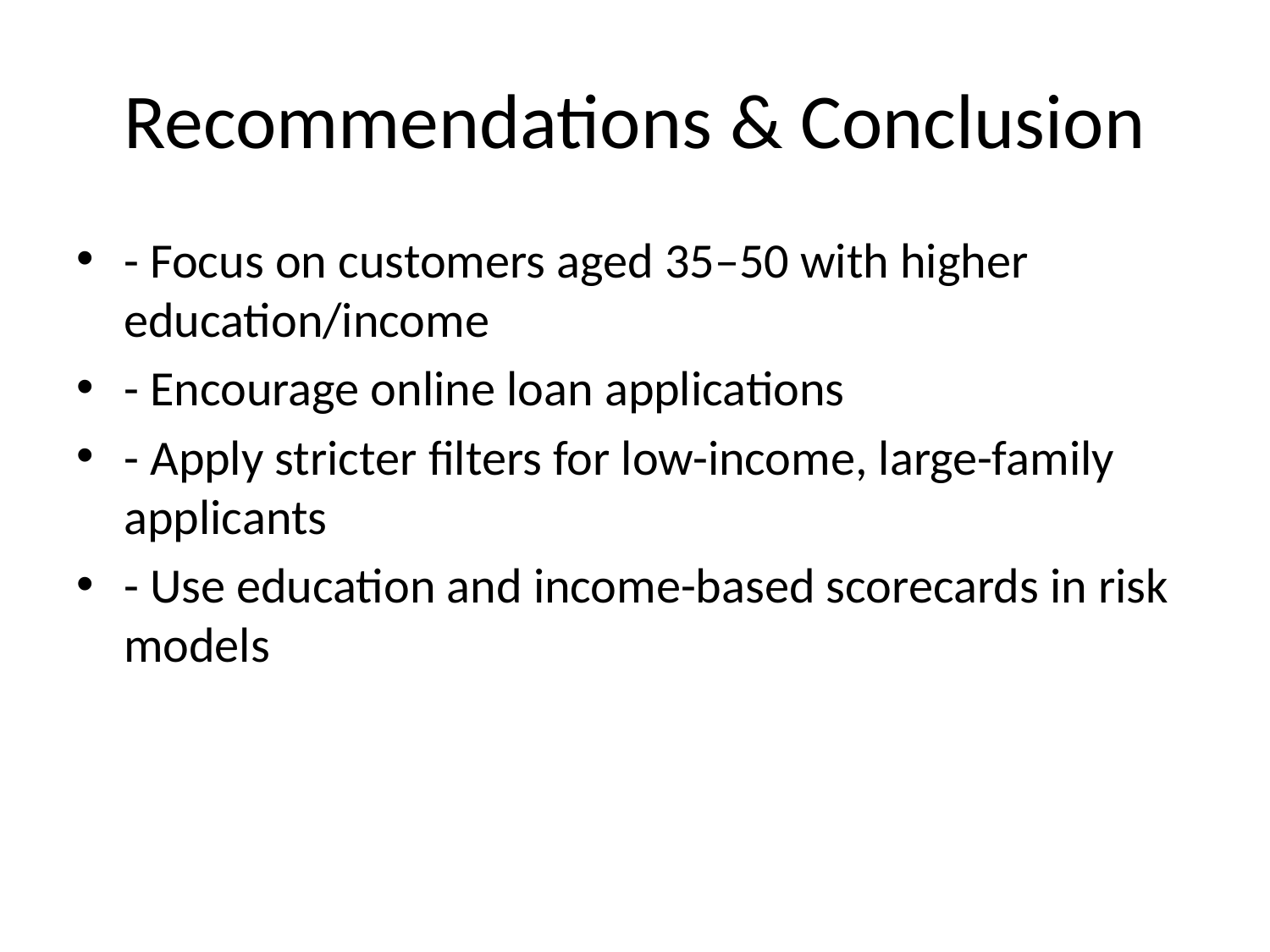

# Recommendations & Conclusion
- Focus on customers aged 35–50 with higher education/income
- Encourage online loan applications
- Apply stricter filters for low-income, large-family applicants
- Use education and income-based scorecards in risk models